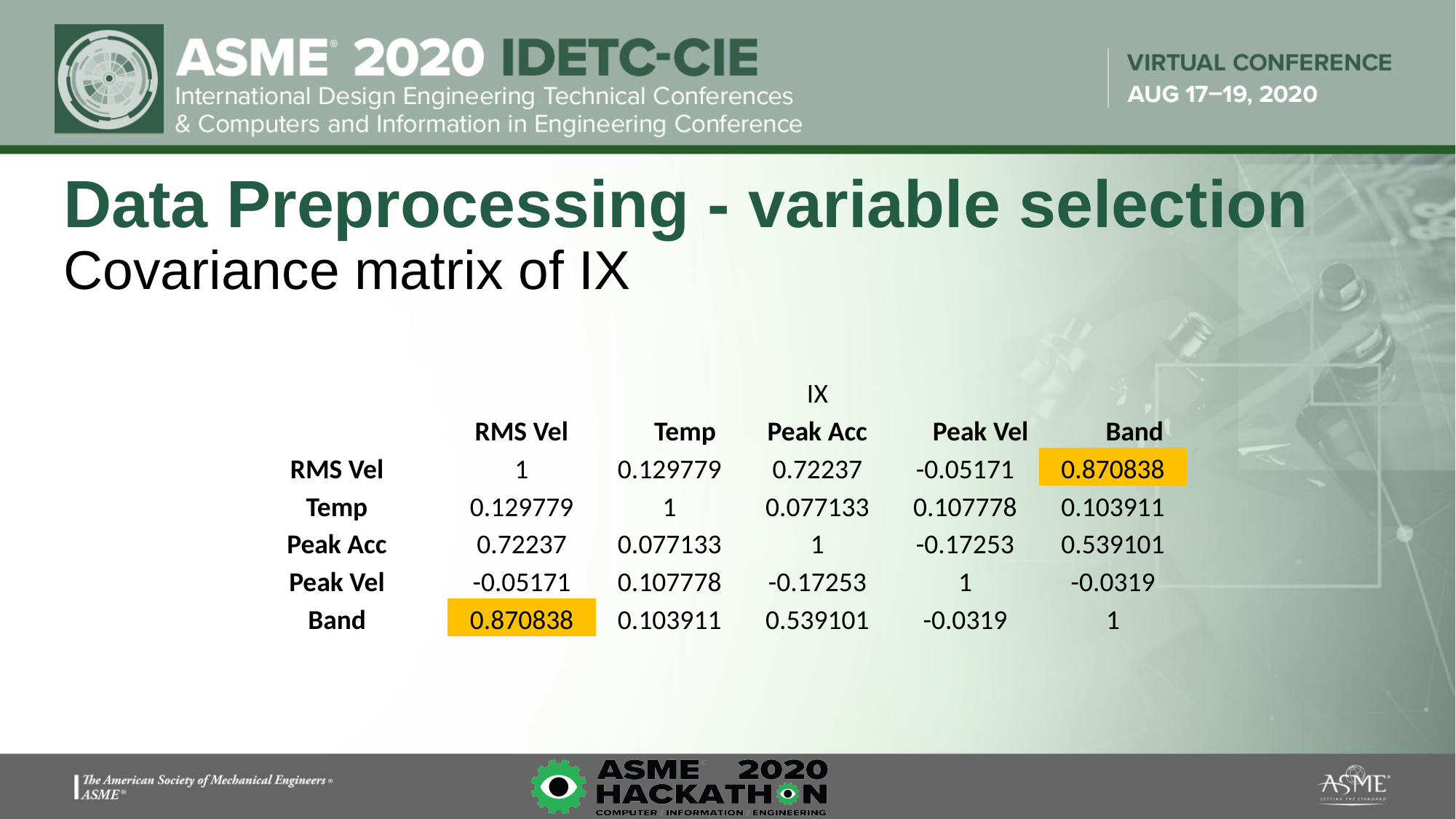

# Data Preprocessing - variable selection Covariance matrix of IX
|  | IX |  |  |  |  |
| --- | --- | --- | --- | --- | --- |
|  | RMS Vel | Temp | Peak Acc | Peak Vel | Band |
| RMS Vel | 1 | 0.129779 | 0.72237 | -0.05171 | 0.870838 |
| Temp | 0.129779 | 1 | 0.077133 | 0.107778 | 0.103911 |
| Peak Acc | 0.72237 | 0.077133 | 1 | -0.17253 | 0.539101 |
| Peak Vel | -0.05171 | 0.107778 | -0.17253 | 1 | -0.0319 |
| Band | 0.870838 | 0.103911 | 0.539101 | -0.0319 | 1 |